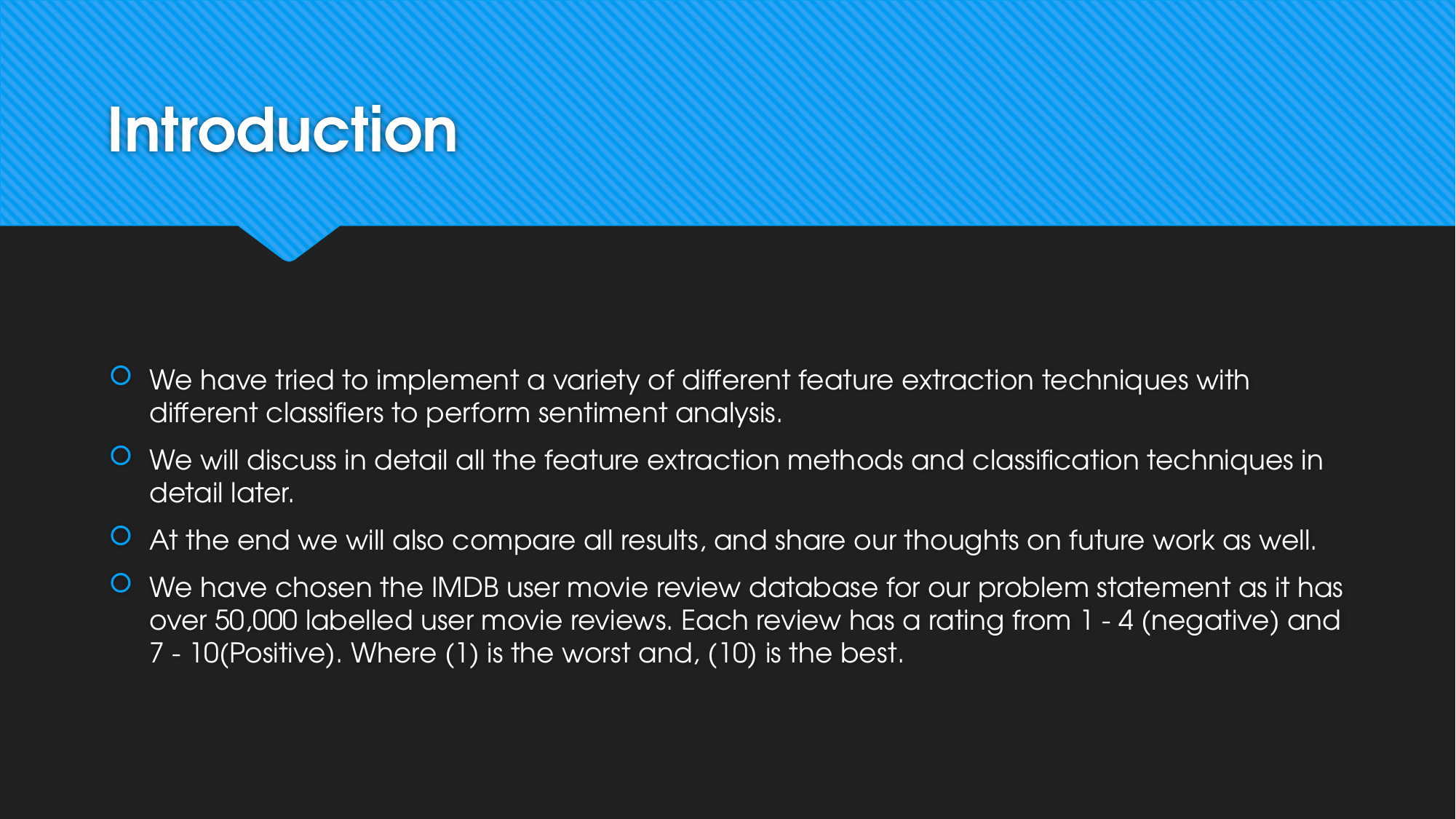

# Introduction
We have tried to implement a variety of different feature extraction techniques with different classifiers to perform sentiment analysis.
We will discuss in detail all the feature extraction methods and classification techniques in detail later.
At the end we will also compare all results, and share our thoughts on future work as well.
We have chosen the IMDB user movie review database for our problem statement as it has over 50,000 labelled user movie reviews. Each review has a rating from 1 - 4 (negative) and 7 - 10(Positive). Where (1) is the worst and, (10) is the best.